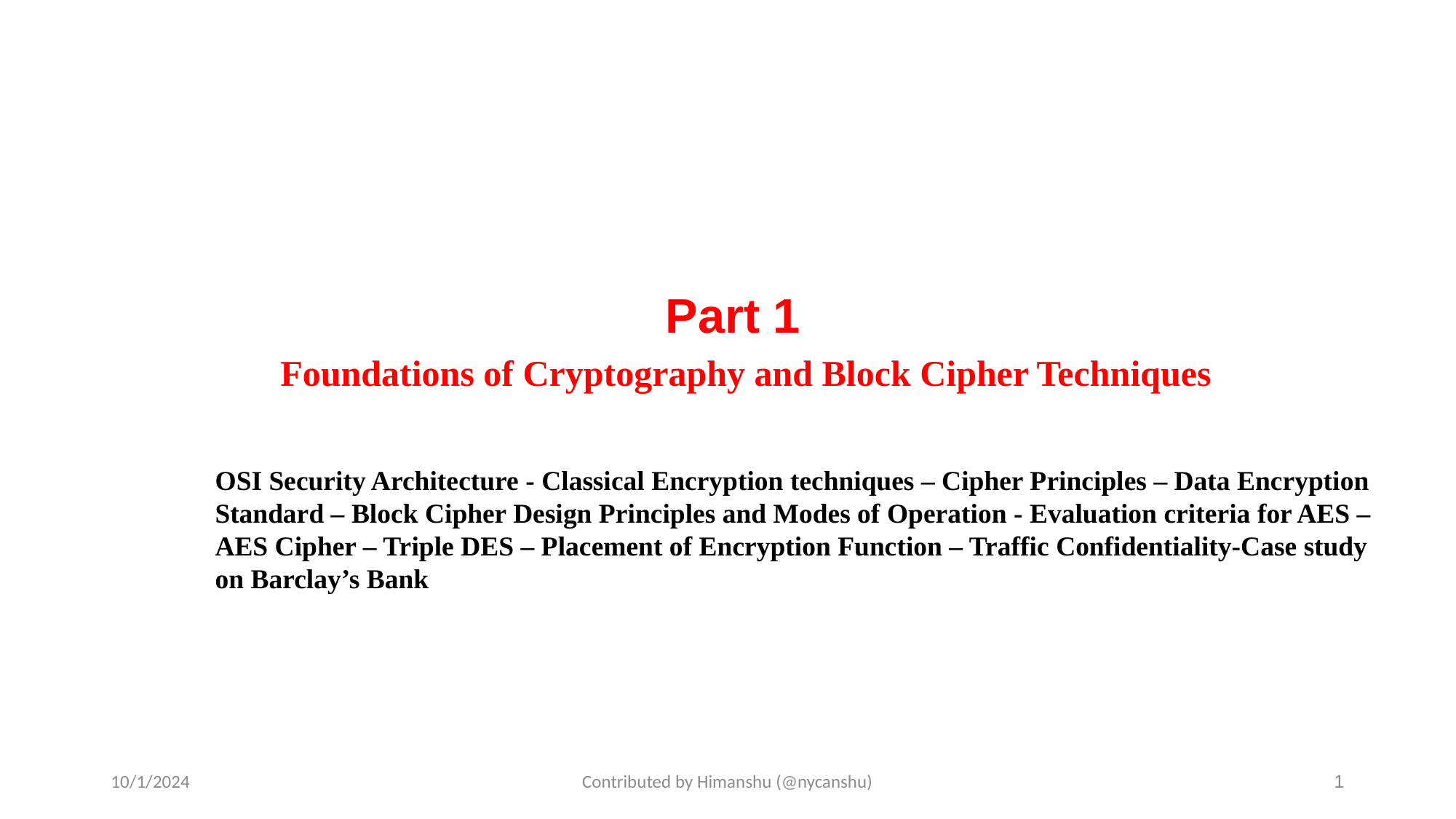

Part 1
Foundations of Cryptography and Block Cipher Techniques

OSI Security Architecture - Classical Encryption techniques – Cipher Principles – Data Encryption Standard – Block Cipher Design Principles and Modes of Operation - Evaluation criteria for AES –AES Cipher – Triple DES – Placement of Encryption Function – Traffic Confidentiality-Case study on Barclay’s Bank

10/1/2024
Contributed by Himanshu (@nycanshu)
1